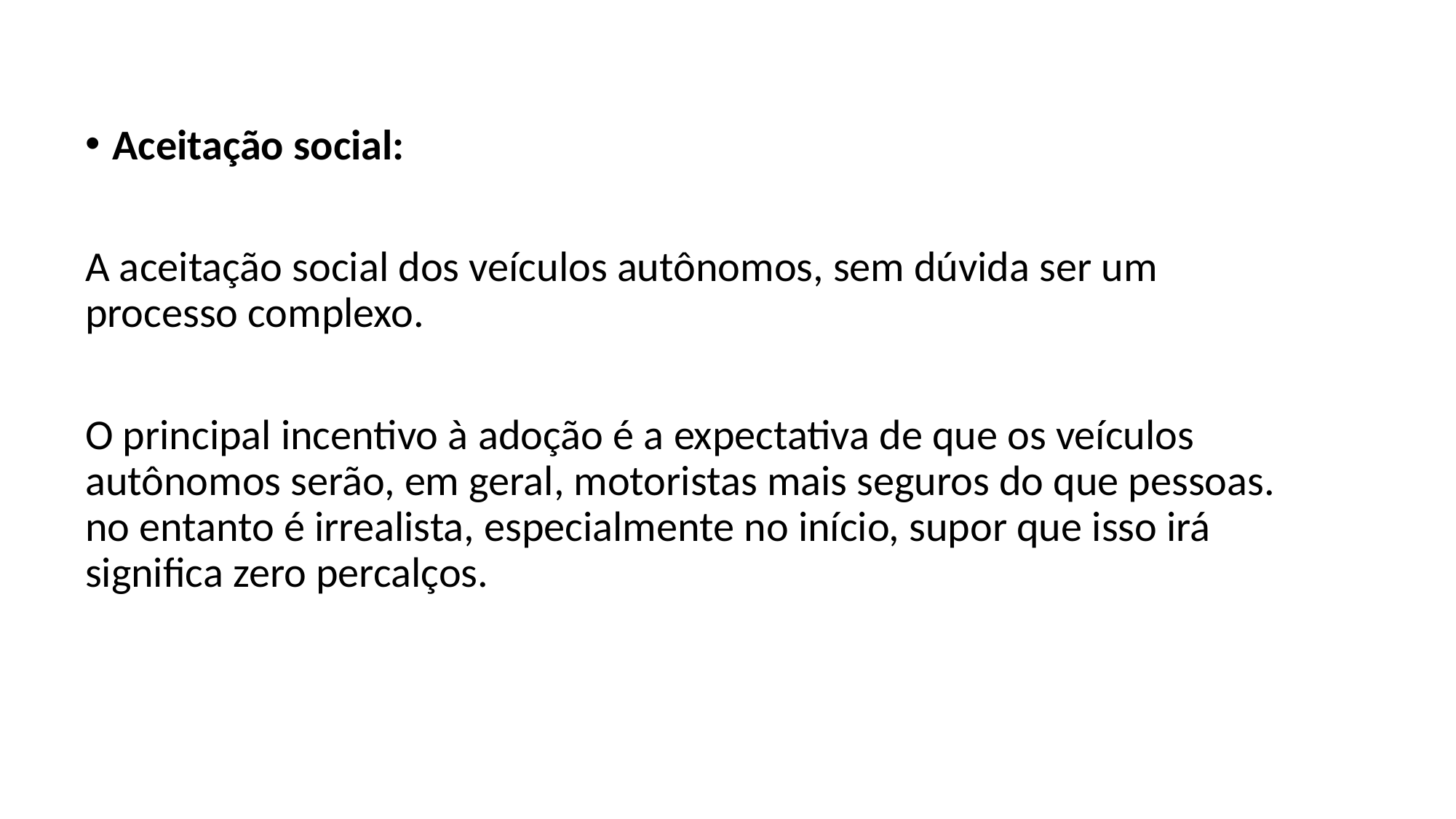

Aceitação social:

A aceitação social dos veículos autônomos, sem dúvida ser um processo complexo.

O principal incentivo à adoção é a expectativa de que os veículos autônomos serão, em geral, motoristas mais seguros do que pessoas. no entanto é irrealista, especialmente no início, supor que isso irá significa zero percalços.